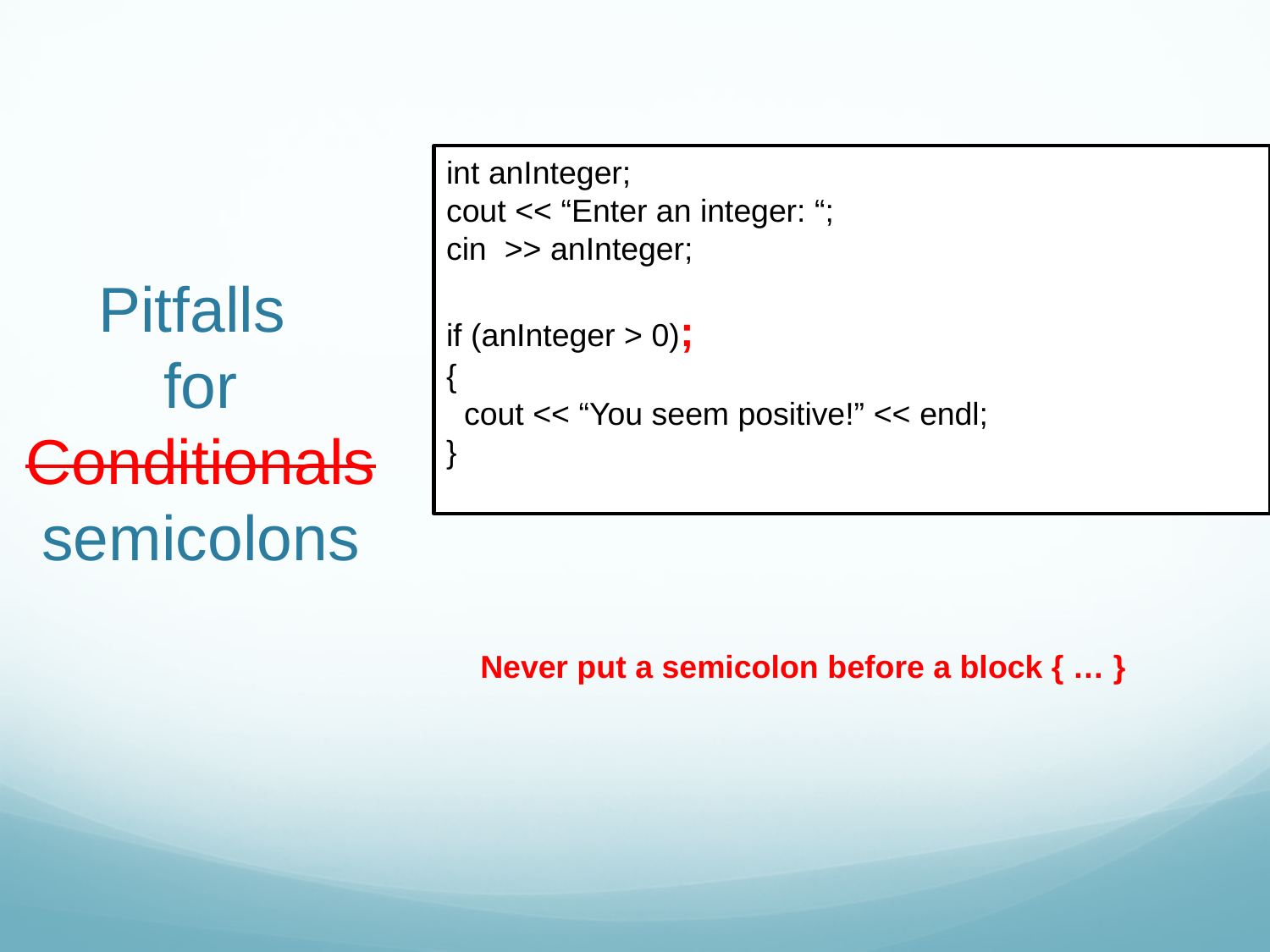

# Pitfalls for Conditionals semicolons
int anInteger;
cout << “Enter an integer: “;
cin  >> anInteger;

if (anInteger > 0);
{
  cout << “You seem positive!” << endl;
}

Never put a semicolon before a block { … }